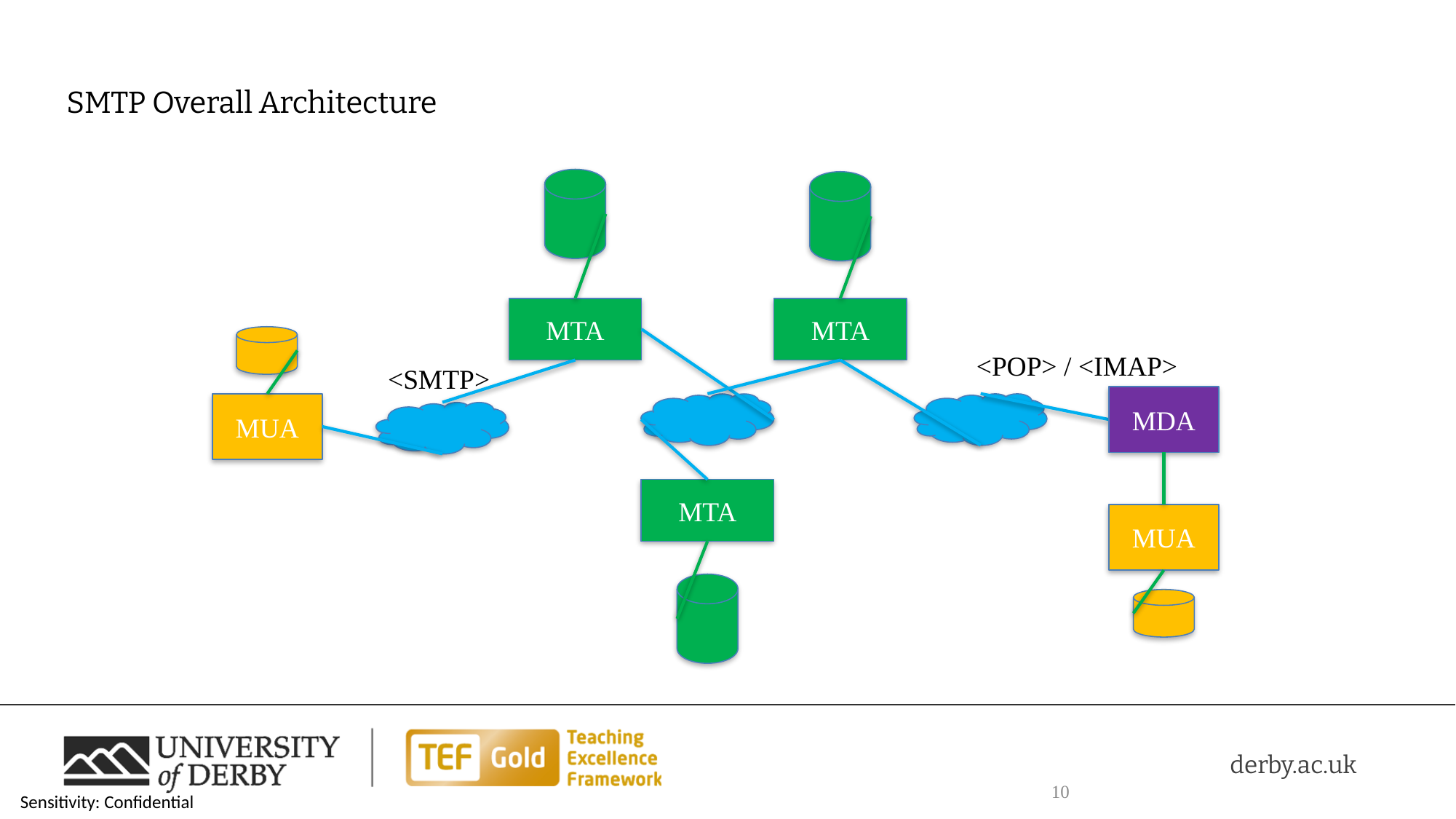

# SMTP Overall Architecture

MTA
MTA

<POP> / <IMAP>
<SMTP>
MDA

MUA

MTA
MUA

10